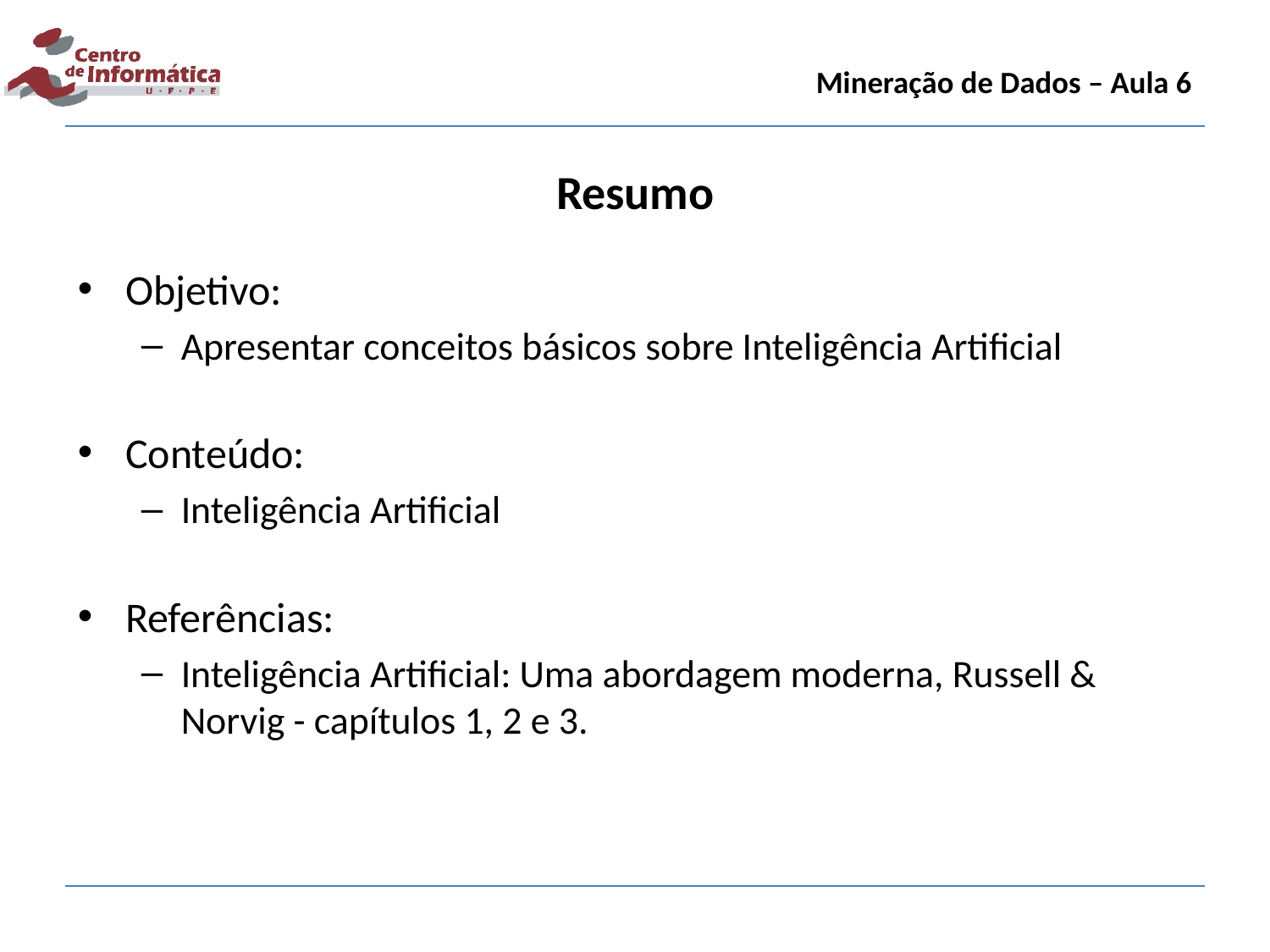

Mineração de Dados – Aula 6

Resumo
Objetivo:
Apresentar conceitos básicos sobre Inteligência Artificial

Conteúdo:
Inteligência Artificial

Referências:
Inteligência Artificial: Uma abordagem moderna, Russell & Norvig - capítulos 1, 2 e 3.